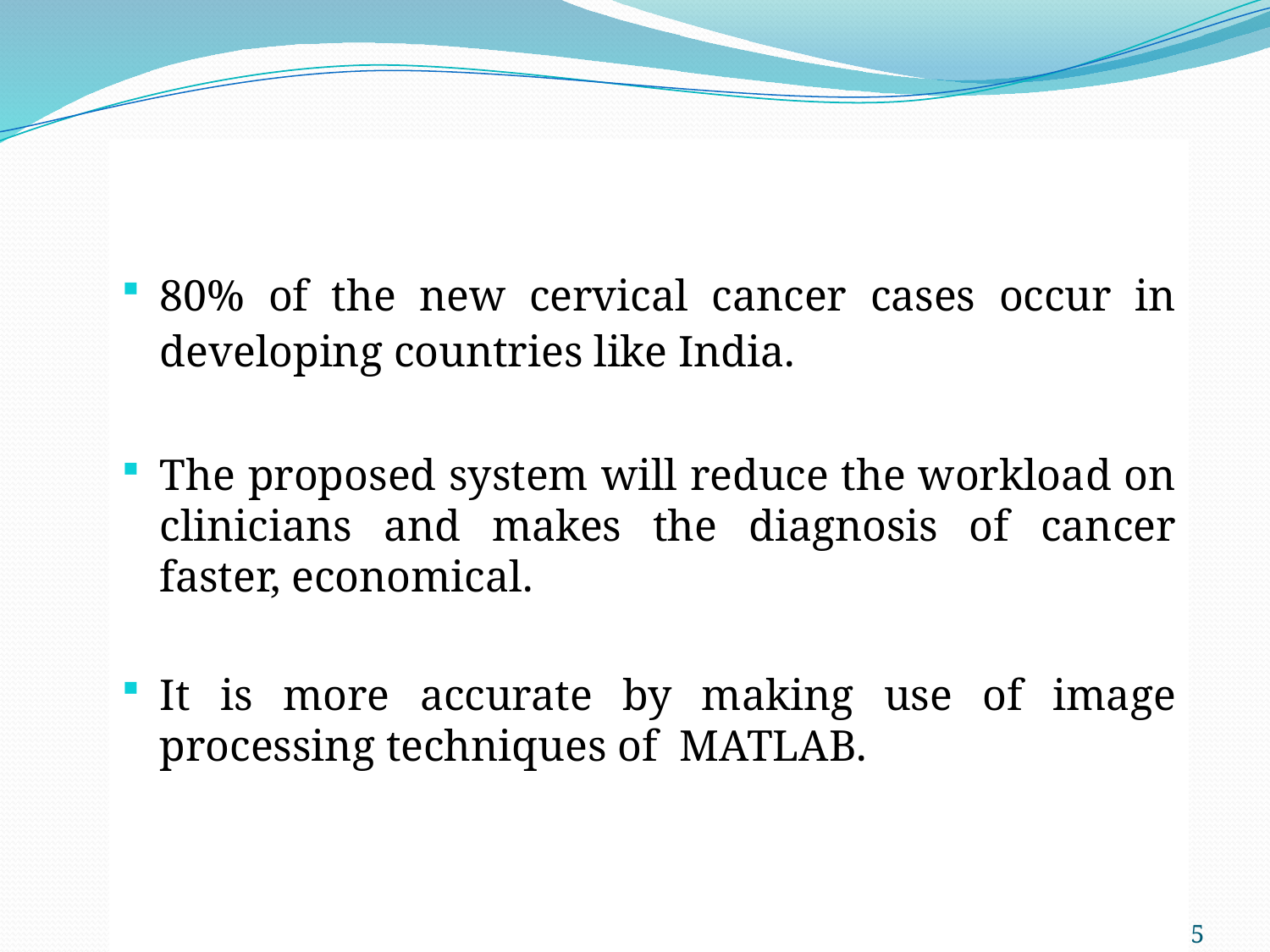

80% of the new cervical cancer cases occur in developing countries like India.

The proposed system will reduce the workload on clinicians and makes the diagnosis of cancer faster, economical.

It is more accurate by making use of image processing techniques of  MATLAB.

5